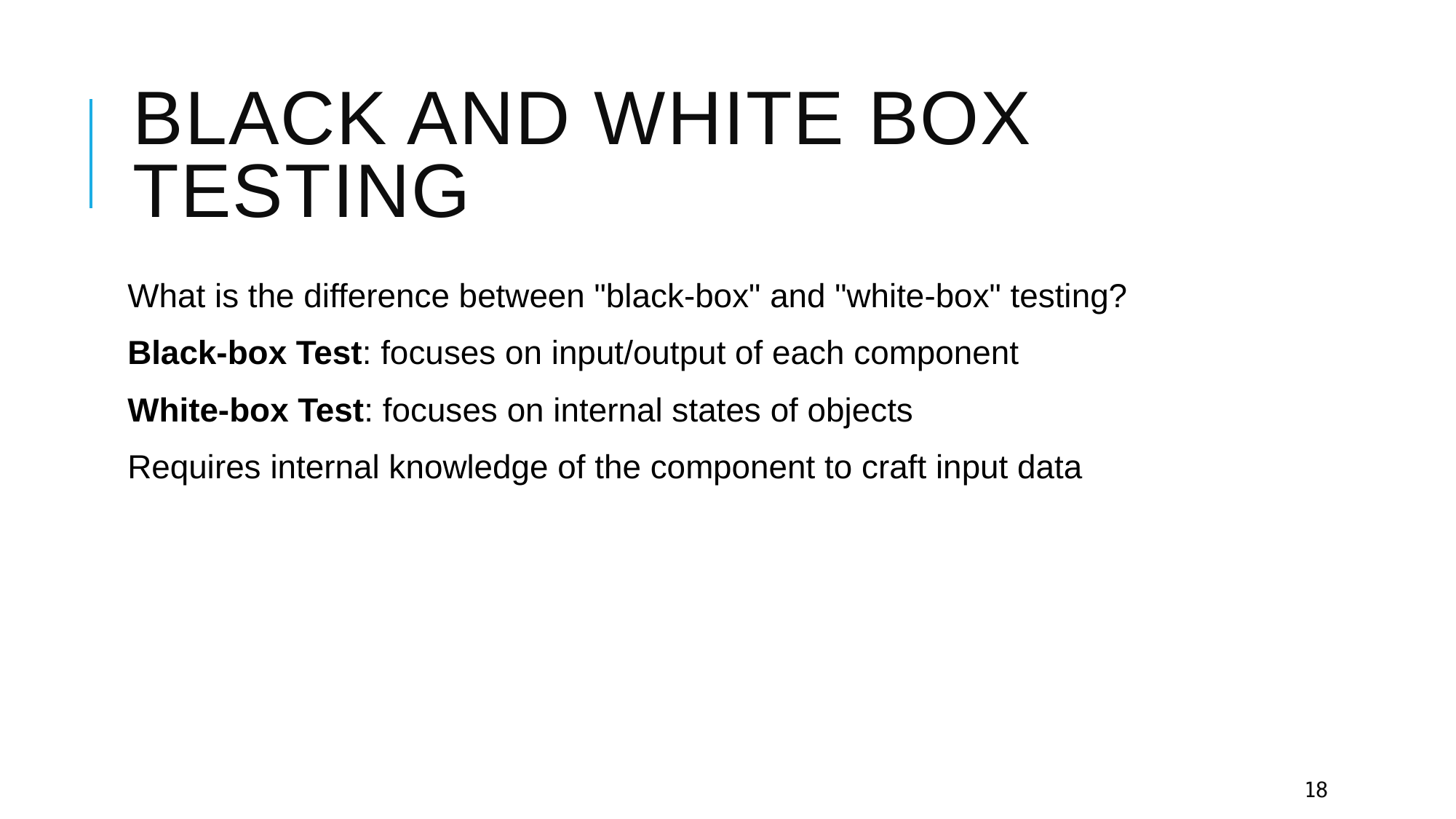

# Black and white box testing
What is the difference between "black-box" and "white-box" testing?
Black-box Test: focuses on input/output of each component
White-box Test: focuses on internal states of objects
Requires internal knowledge of the component to craft input data

18